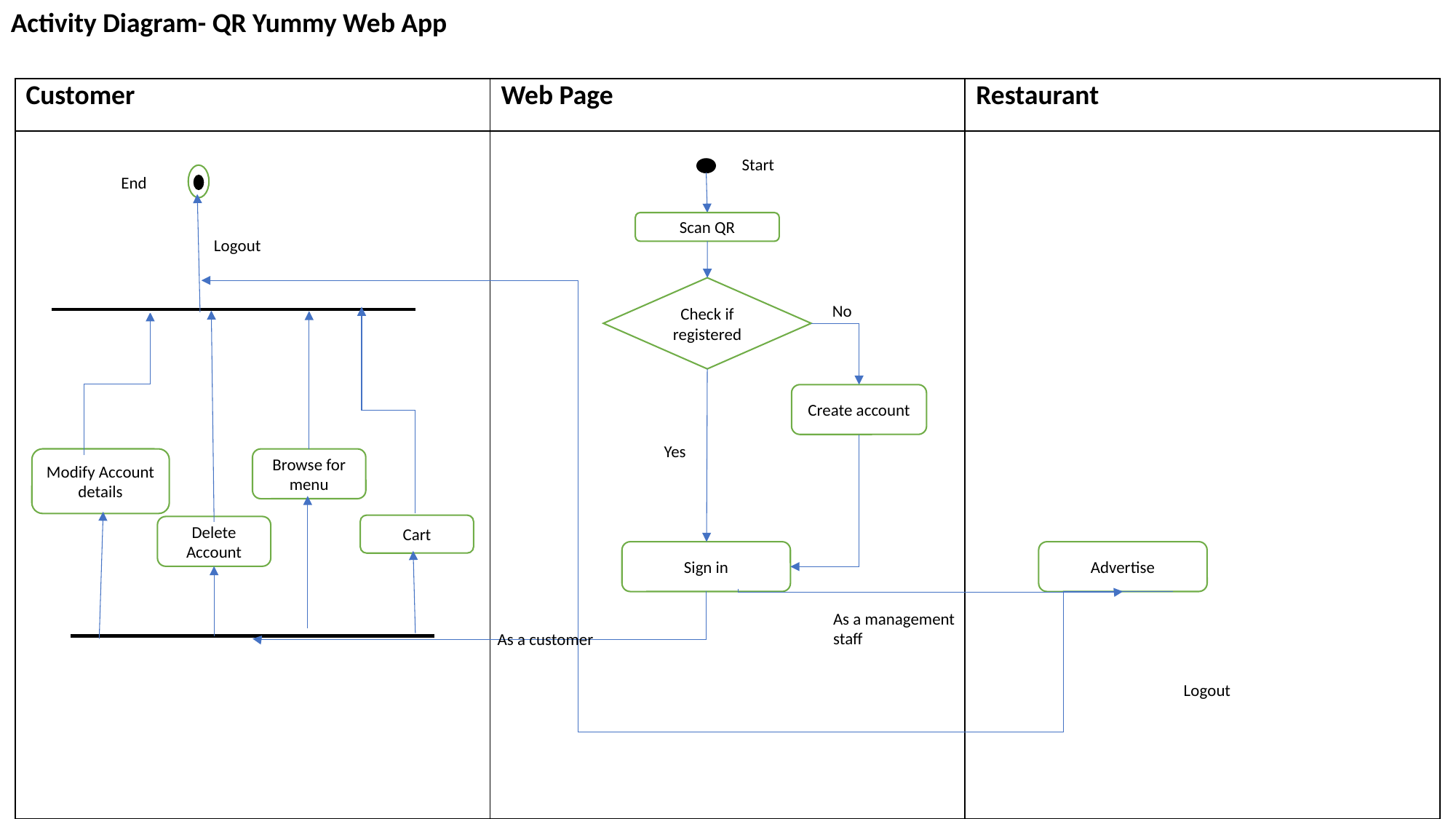

Activity Diagram- QR Yummy Web App
| Customer | Web Page | Restaurant |
| --- | --- | --- |
|  |  |  |
Start

End

Scan QR
Logout
Check if registered
No

Create account
Yes
Browse for menu
Modify Account details
Cart
Delete Account
Sign in
Advertise
As a management staff
As a customer

Logout